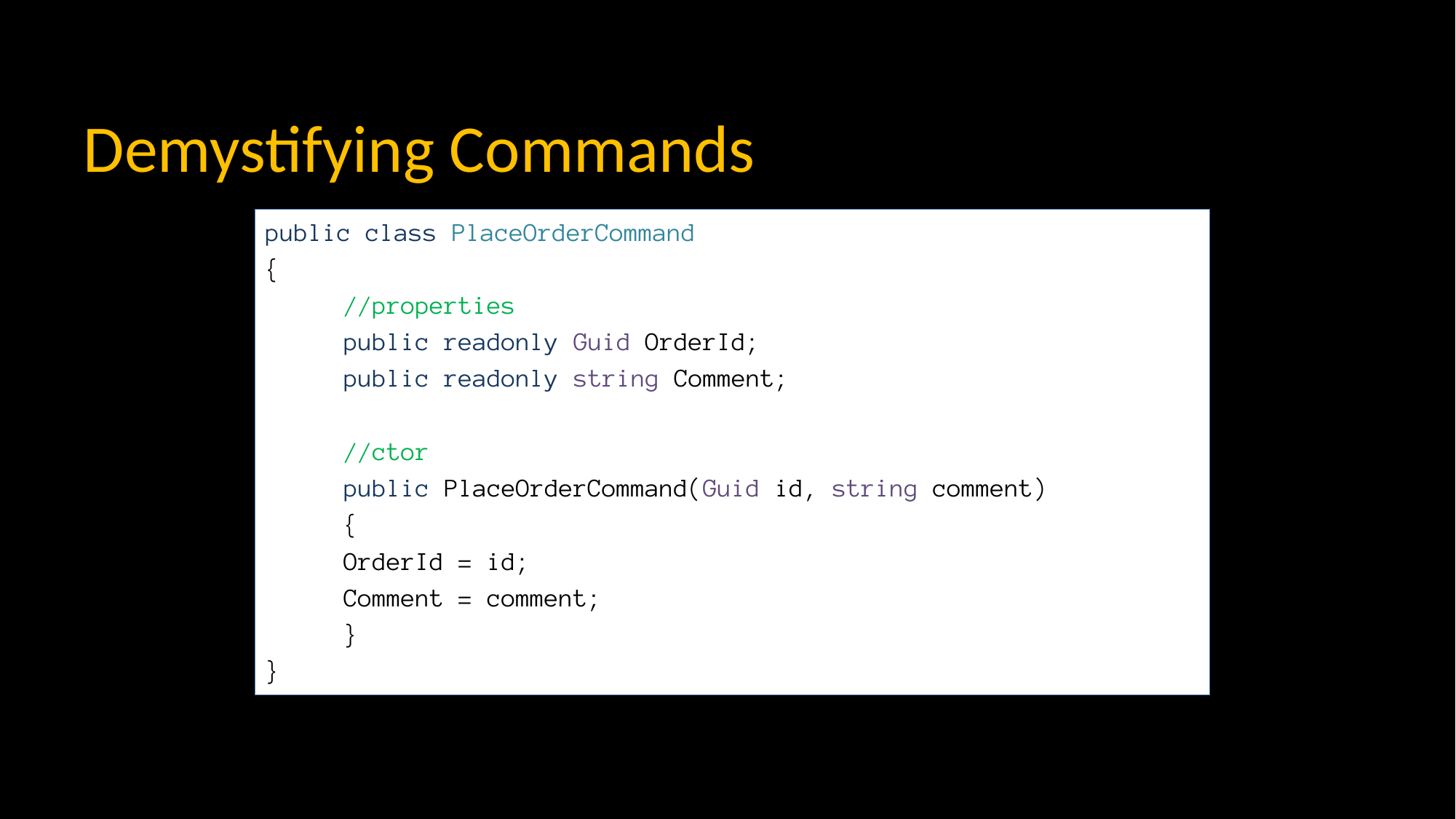

# Demystifying Commands
public class PlaceOrderCommand
{
	//properties
	public readonly Guid OrderId;
	public readonly string Comment;

	//ctor
	public PlaceOrderCommand(Guid id, string comment)
	{
		OrderId = id;
		Comment = comment;
	}
}